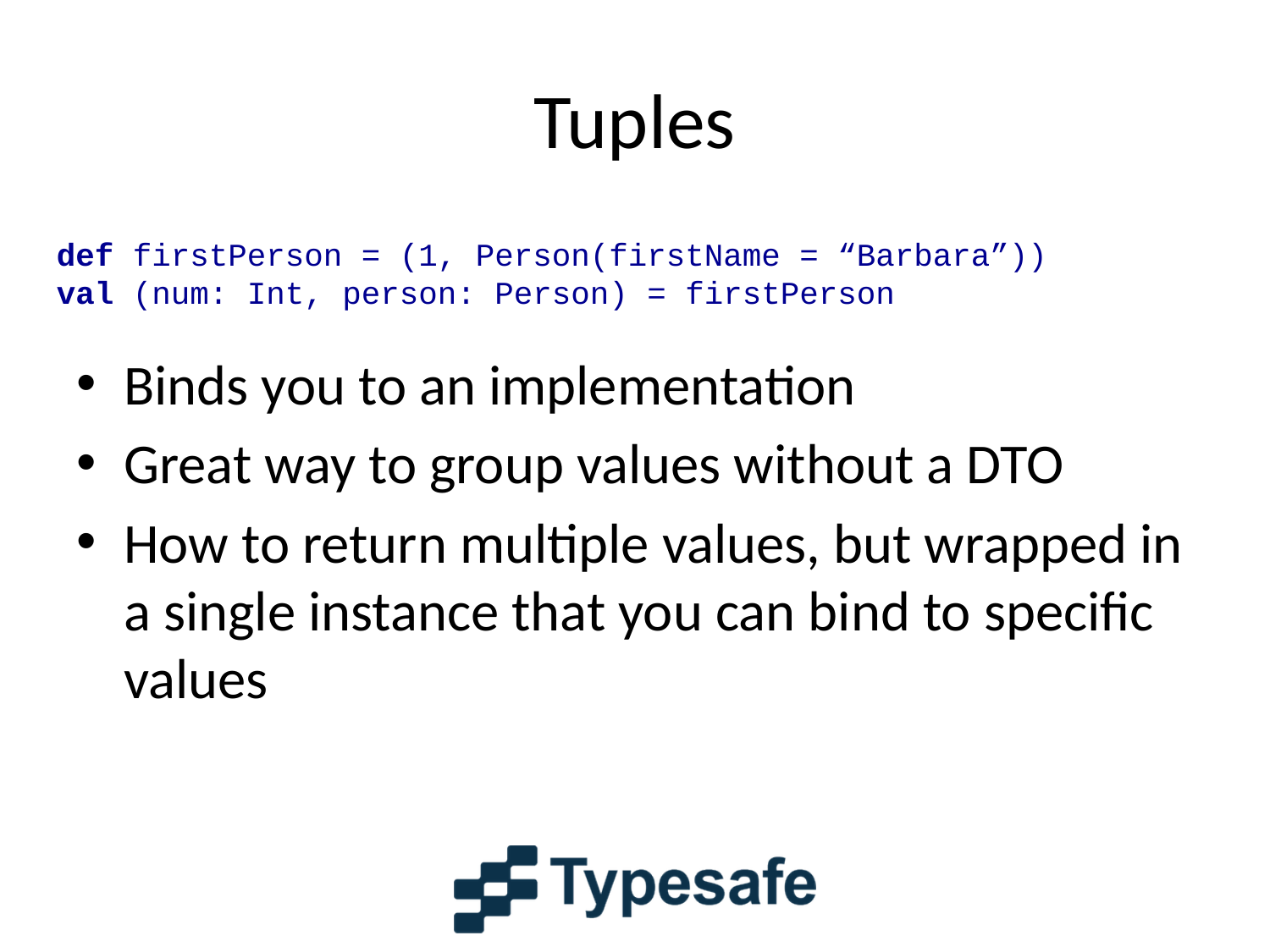

# Tuples
def firstPerson = (1, Person(firstName = “Barbara”))
val (num: Int, person: Person) = firstPerson
Binds you to an implementation
Great way to group values without a DTO
How to return multiple values, but wrapped in a single instance that you can bind to specific values